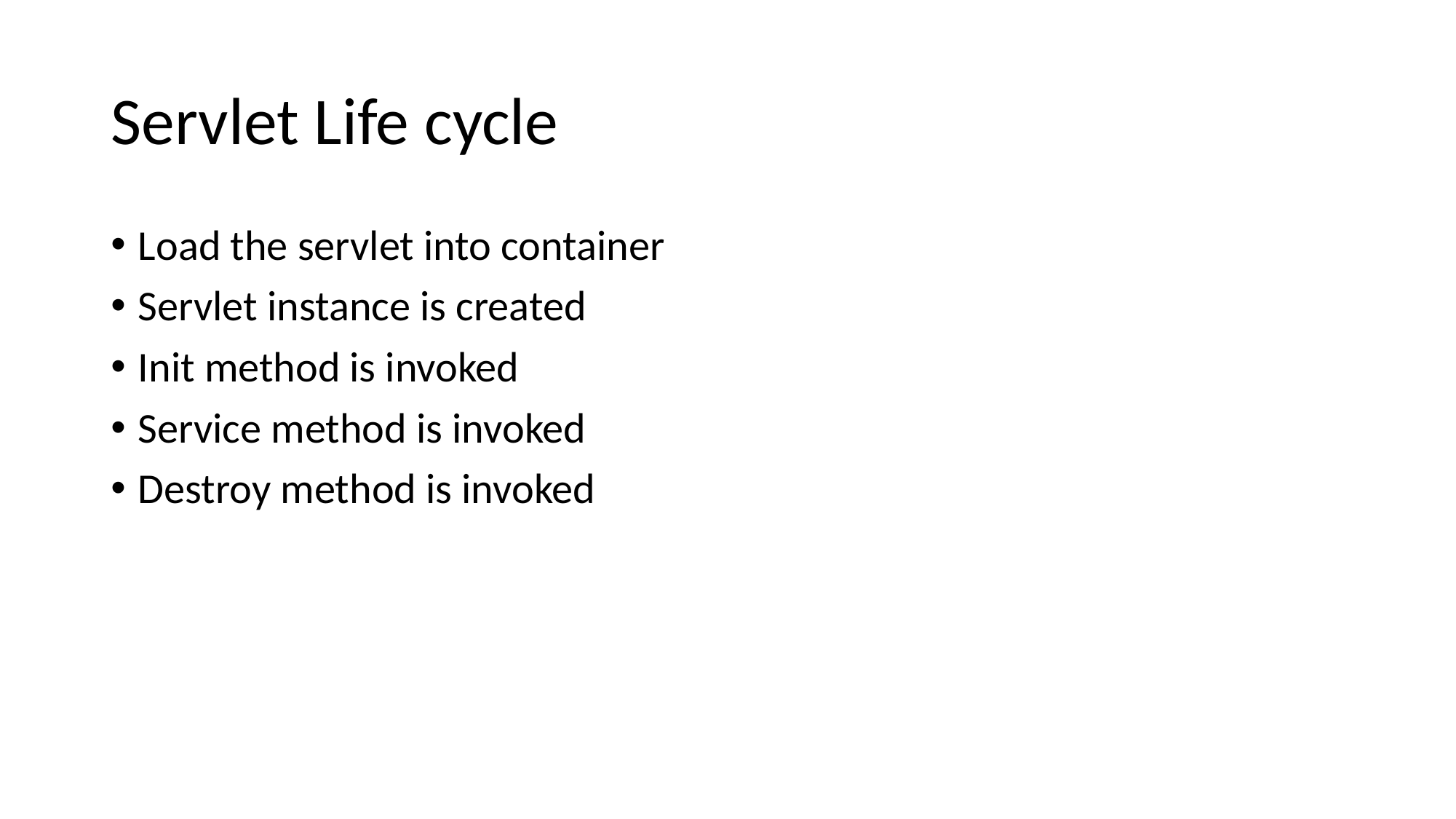

# Servlet Life cycle
Load the servlet into container
Servlet instance is created
Init method is invoked
Service method is invoked
Destroy method is invoked